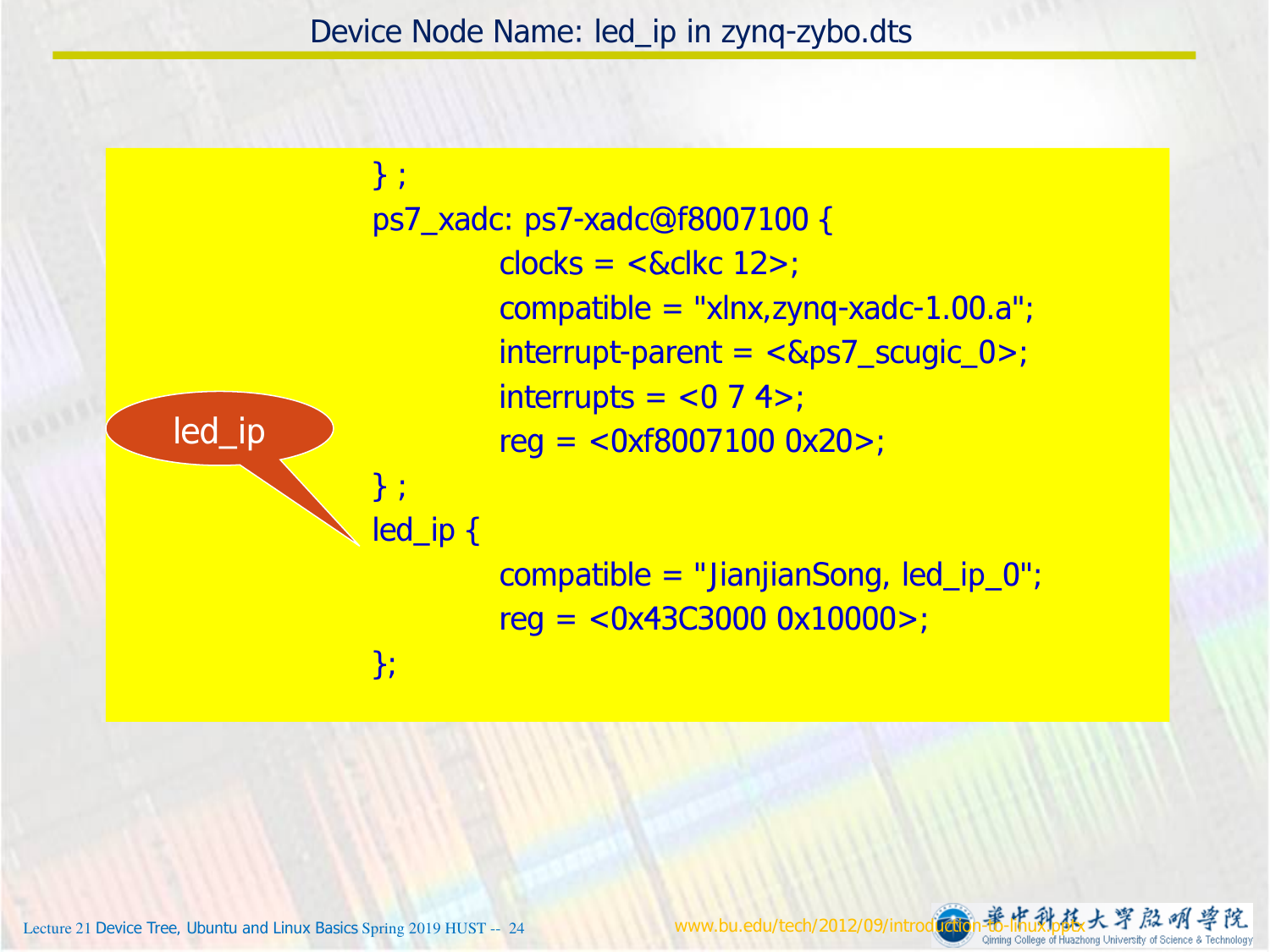

# Device Node Name: led_ip in zynq-zybo.dts
		} ;
		ps7_xadc: ps7-xadc@f8007100 {
			clocks = <&clkc 12>;
			compatible = "xlnx,zynq-xadc-1.00.a";
			interrupt-parent = <&ps7_scugic_0>;
			interrupts = <0 7 4>;
			reg = <0xf8007100 0x20>;
		} ;
		led_ip {
			compatible = "JianjianSong, led_ip_0";
			reg = <0x43C3000 0x10000>;
		};

led_ip